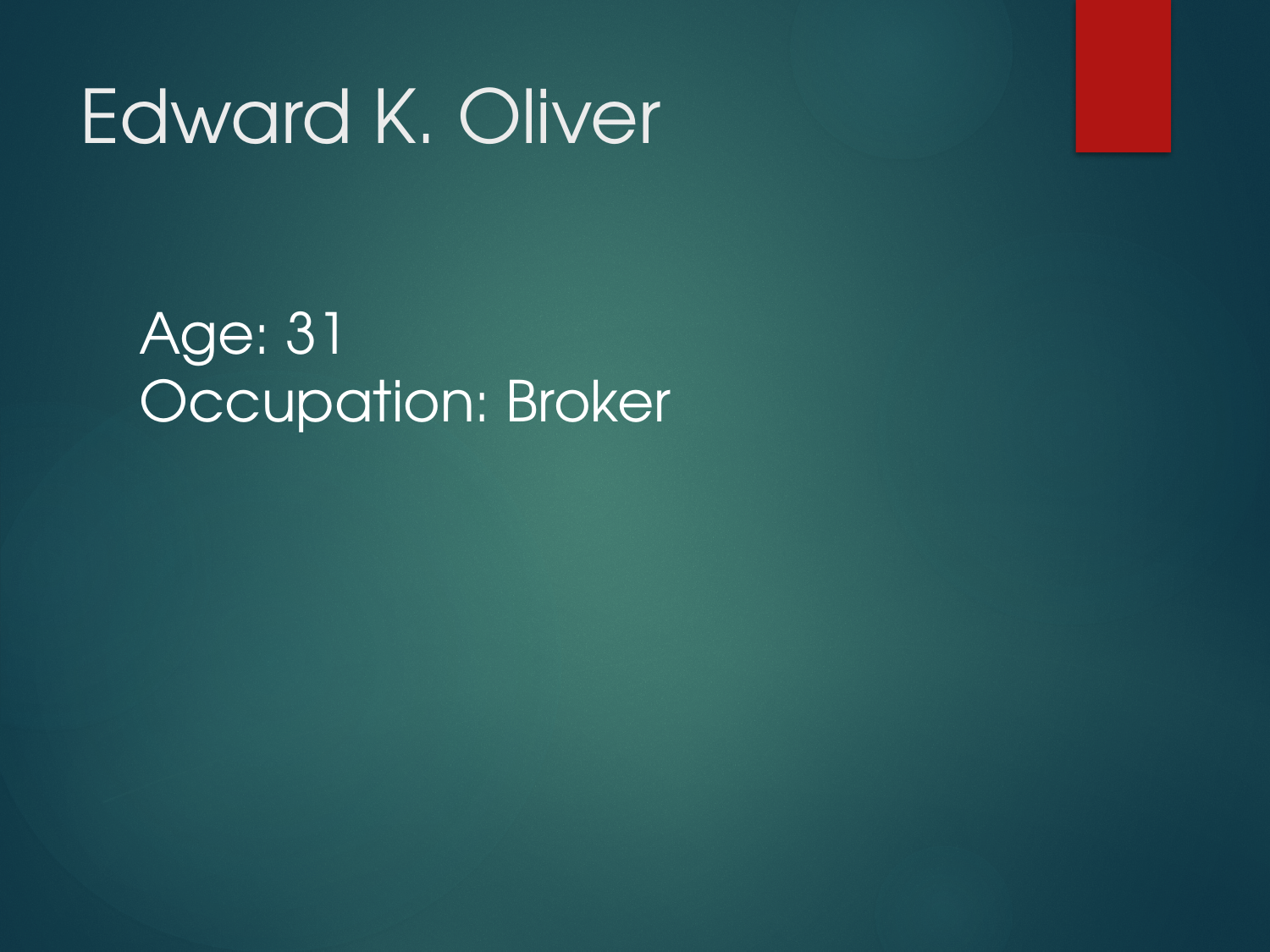

# Edward K. Oliver

Age: 31
Occupation: Broker